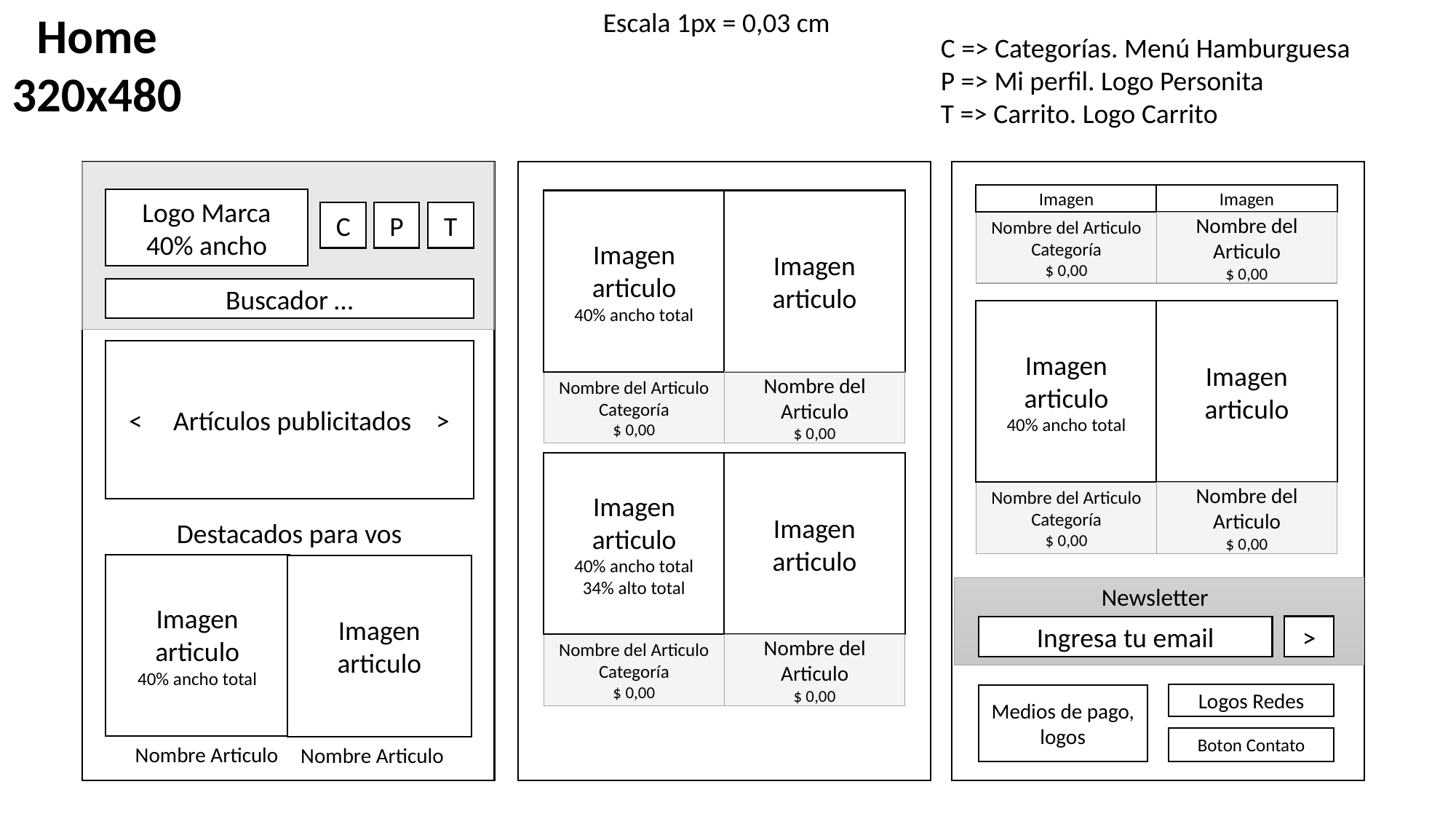

Home
320x480
Escala 1px = 0,03 cm
C => Categorías. Menú Hamburguesa
P => Mi perfil. Logo Personita
T => Carrito. Logo Carrito

Imagen
Imagen
Logo Marca
40% ancho
Imagen articulo
40% ancho total
Imagen articulo
C
P
T
Nombre del Articulo
Categoría
$ 0,00
Nombre del Articulo
$ 0,00
Buscador …
Imagen articulo
40% ancho total
Imagen articulo
<     Artículos publicitados    >
Nombre del Articulo
Categoría
$ 0,00
Nombre del Articulo
$ 0,00
Imagen articulo
40% ancho total
34% alto total
Imagen articulo
Nombre del Articulo
Categoría
$ 0,00
Nombre del Articulo
$ 0,00
Destacados para vos
Imagen articulo
40% ancho total
Imagen articulo
Newsletter

Ingresa tu email
>
Nombre del Articulo
Categoría
$ 0,00
Nombre del Articulo
$ 0,00
Logos Redes
Medios de pago, logos
Boton Contato
Nombre Articulo
Nombre Articulo